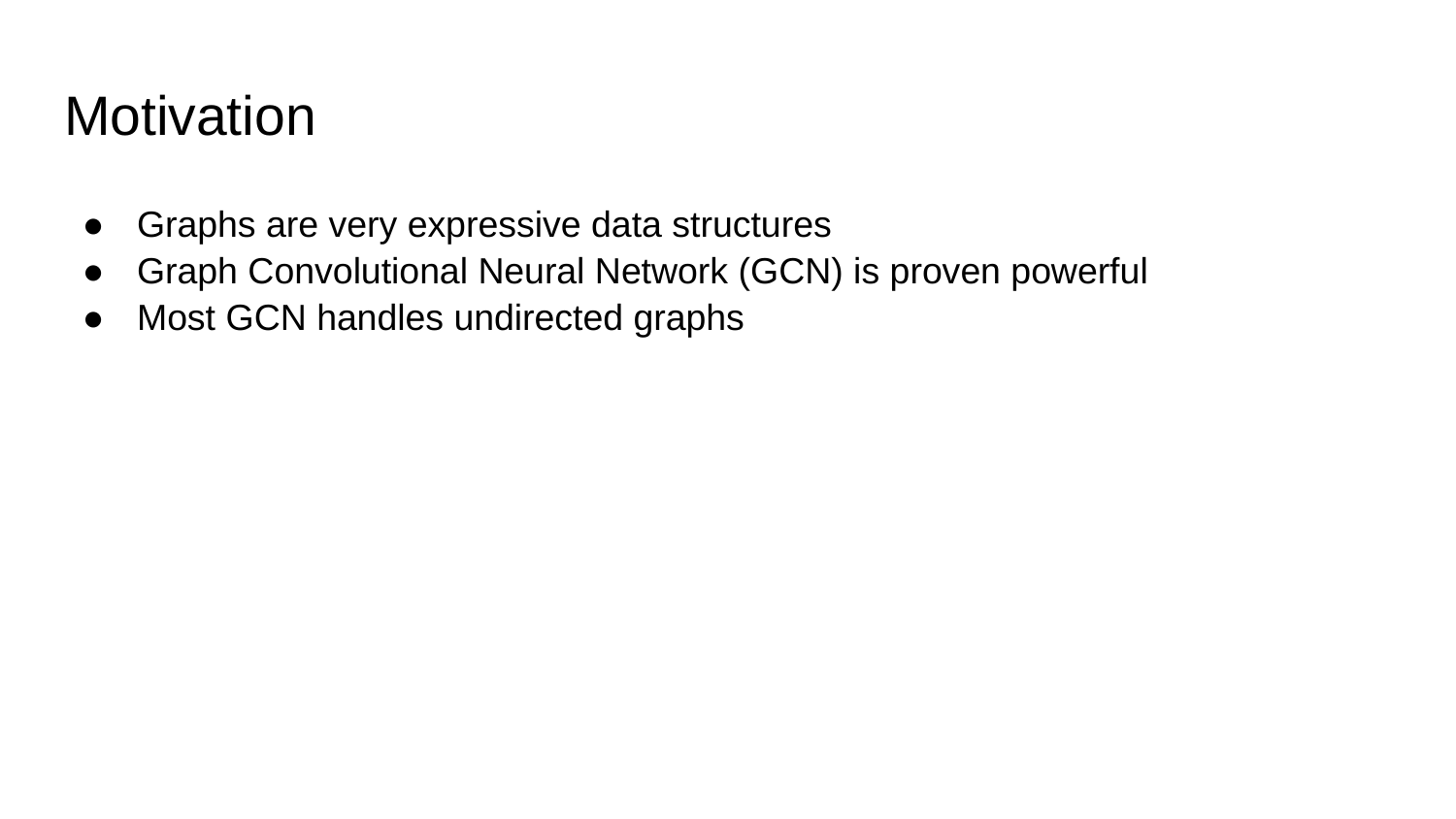

# Motivation
Graphs are very expressive data structures
Graph Convolutional Neural Network (GCN) is proven powerful
Most GCN handles undirected graphs